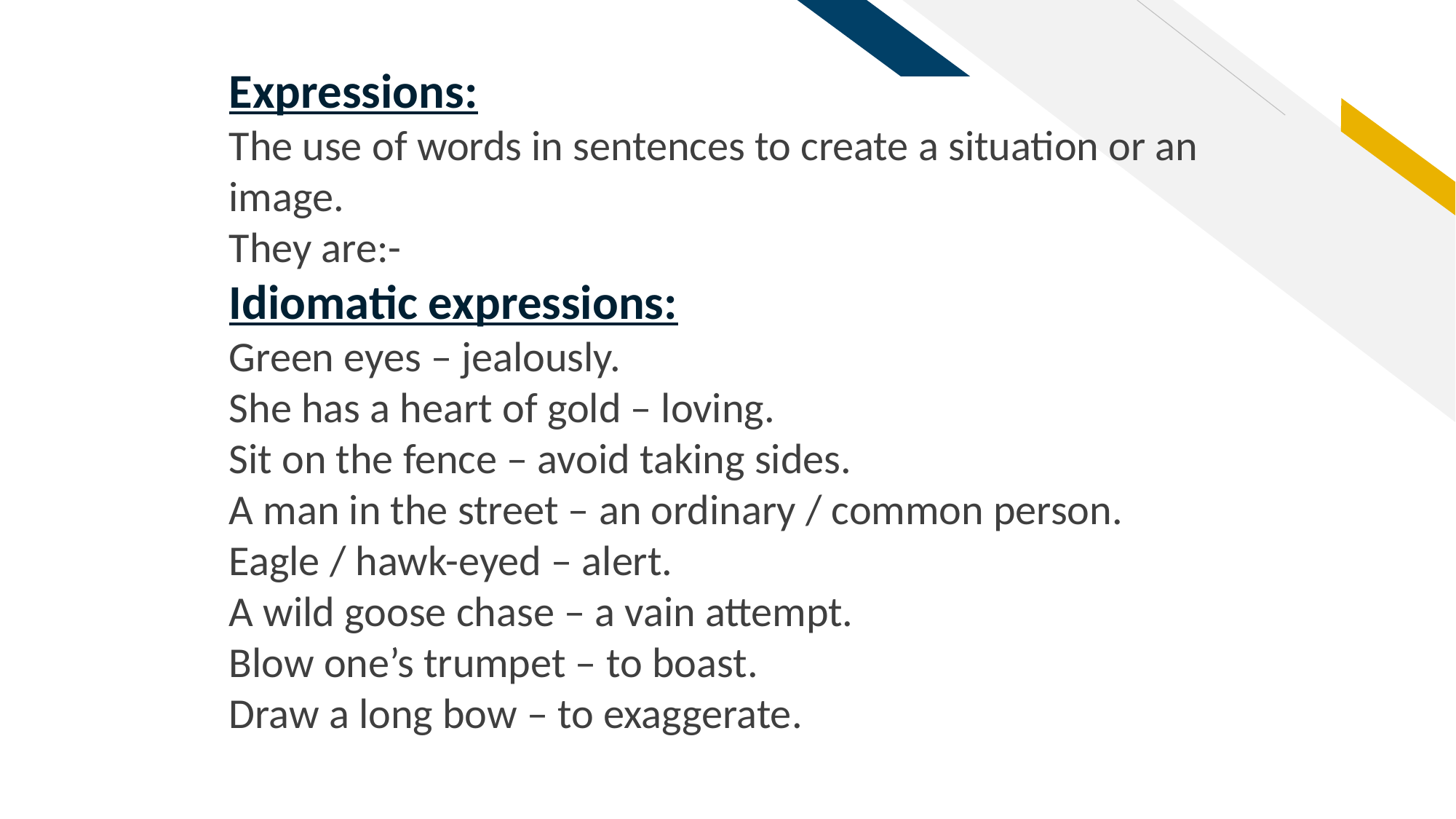

Expressions:
The use of words in sentences to create a situation or an image.
They are:-
Idiomatic expressions:
Green eyes – jealously.
She has a heart of gold – loving.
Sit on the fence – avoid taking sides.
A man in the street – an ordinary / common person.
Eagle / hawk-eyed – alert.
A wild goose chase – a vain attempt.
Blow one’s trumpet – to boast.
Draw a long bow – to exaggerate.